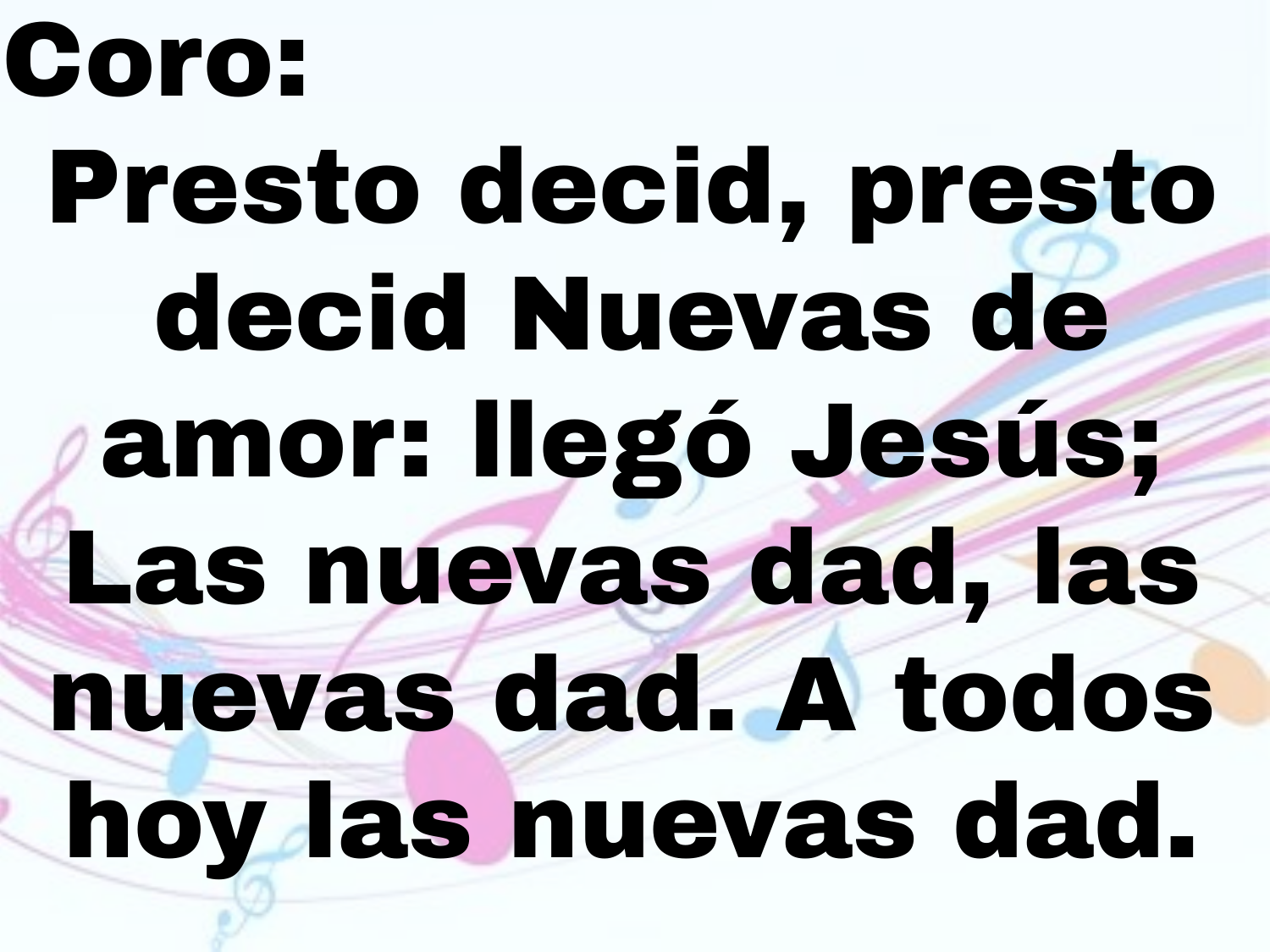

Coro:
Presto decid, presto decid Nuevas de amor: llegó Jesús;
Las nuevas dad, las nuevas dad. A todos hoy las nuevas dad.